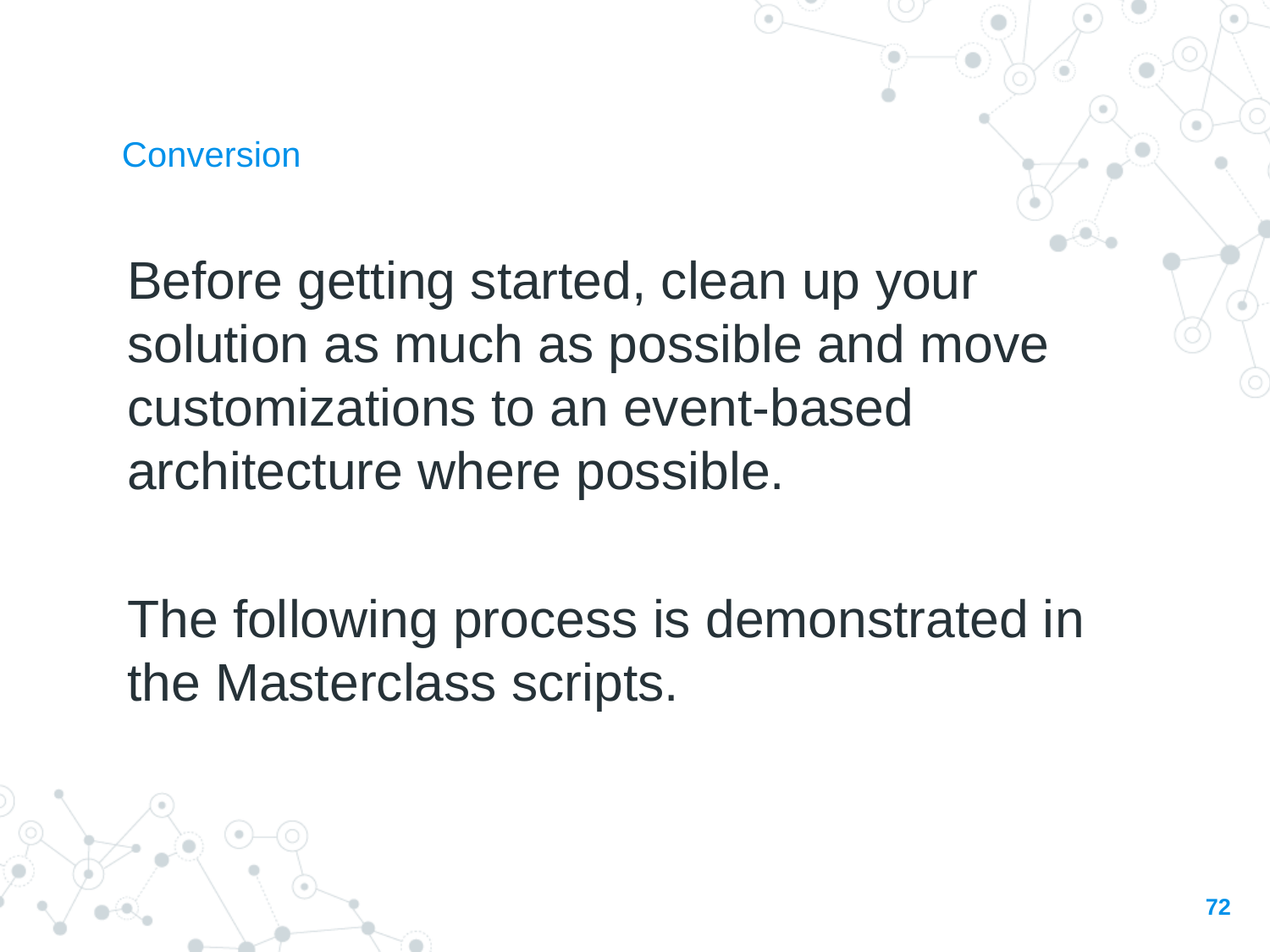

# Conversion
Before getting started, clean up your solution as much as possible and move customizations to an event-based architecture where possible.

The following process is demonstrated in the Masterclass scripts.
72